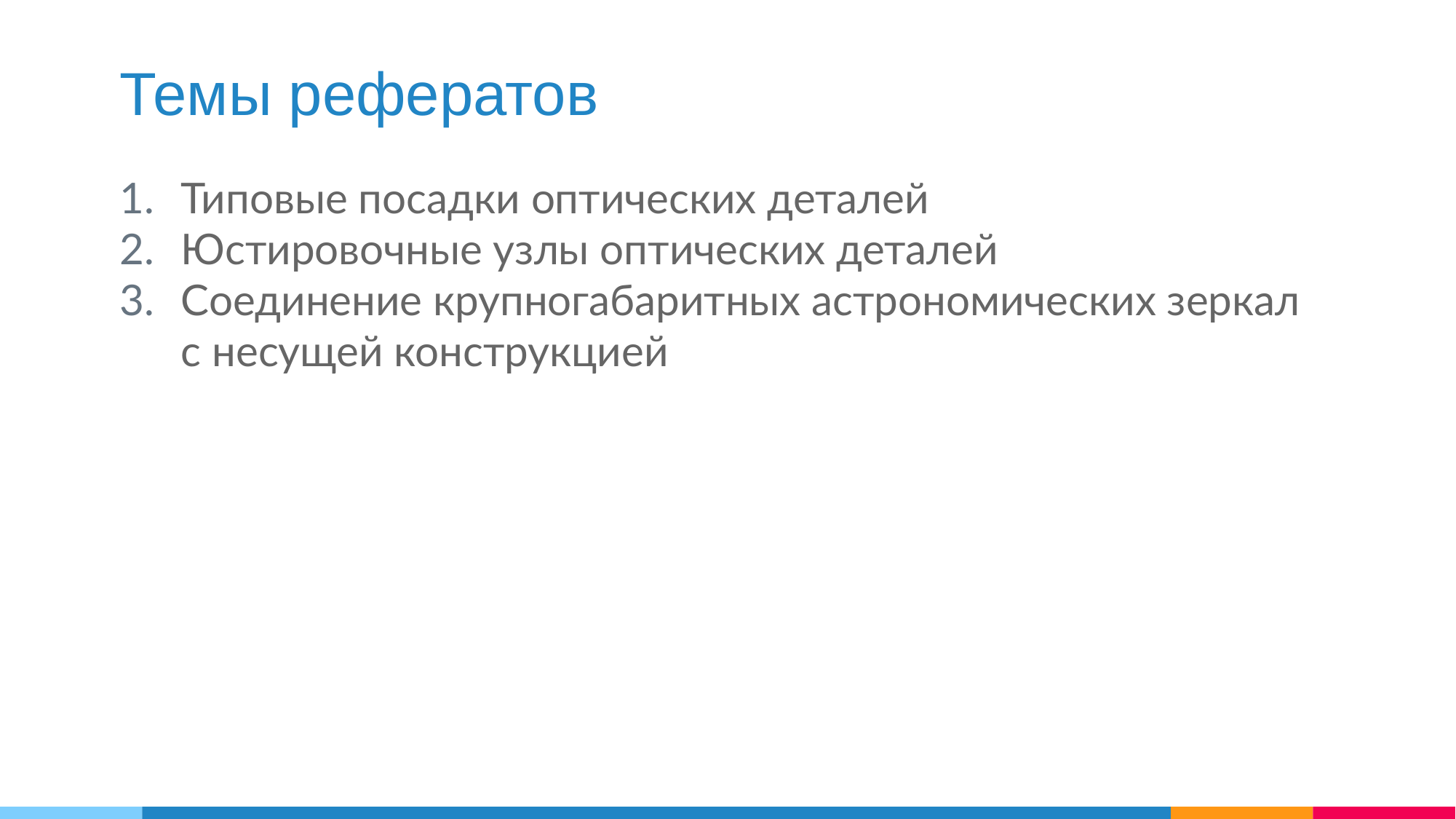

Темы рефератов
Типовые посадки оптических деталей
Юстировочные узлы оптических деталей
Соединение крупногабаритных астрономических зеркал с несущей конструкцией